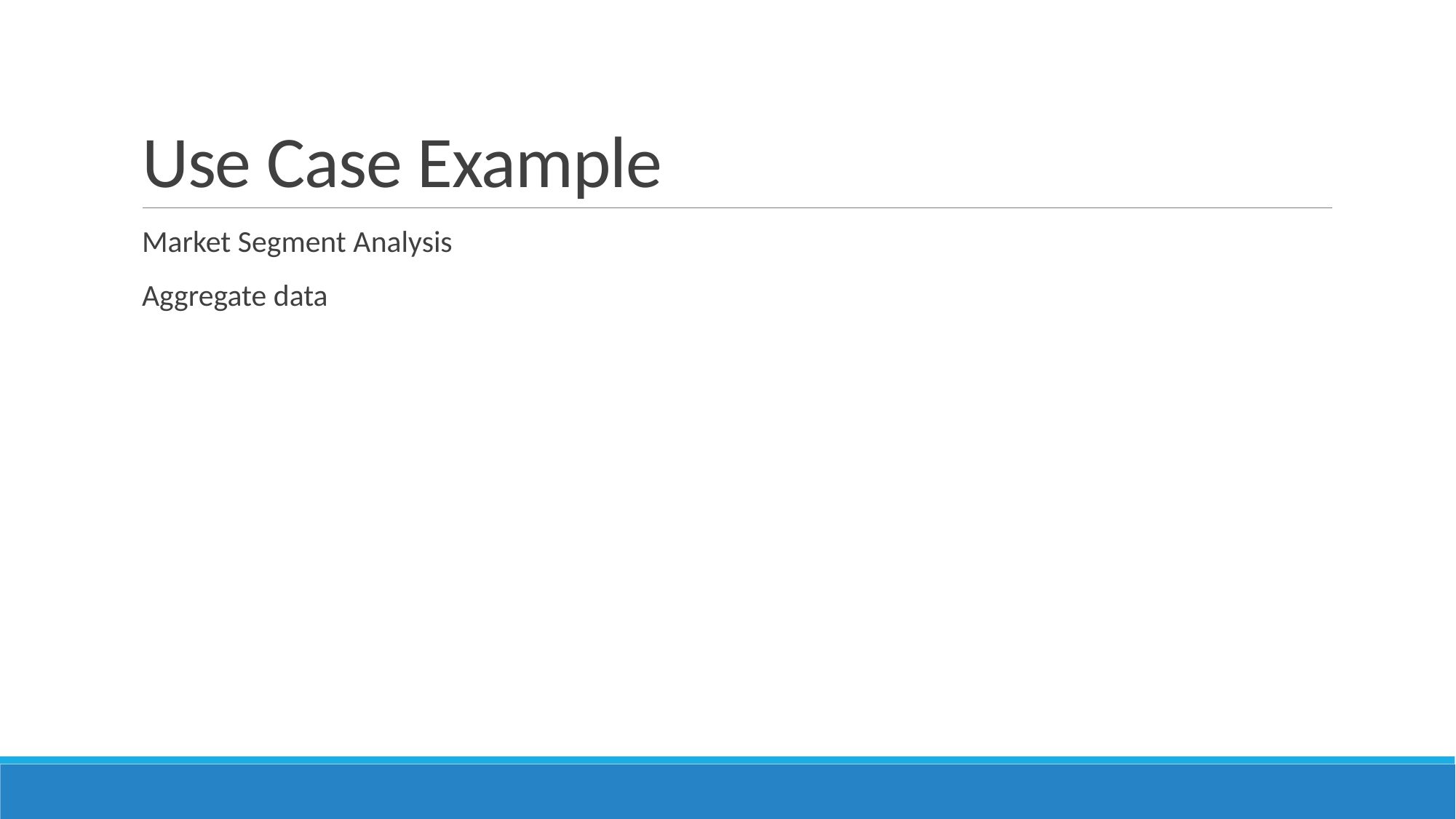

# Use Case Example
Market Segment Analysis
Aggregate data